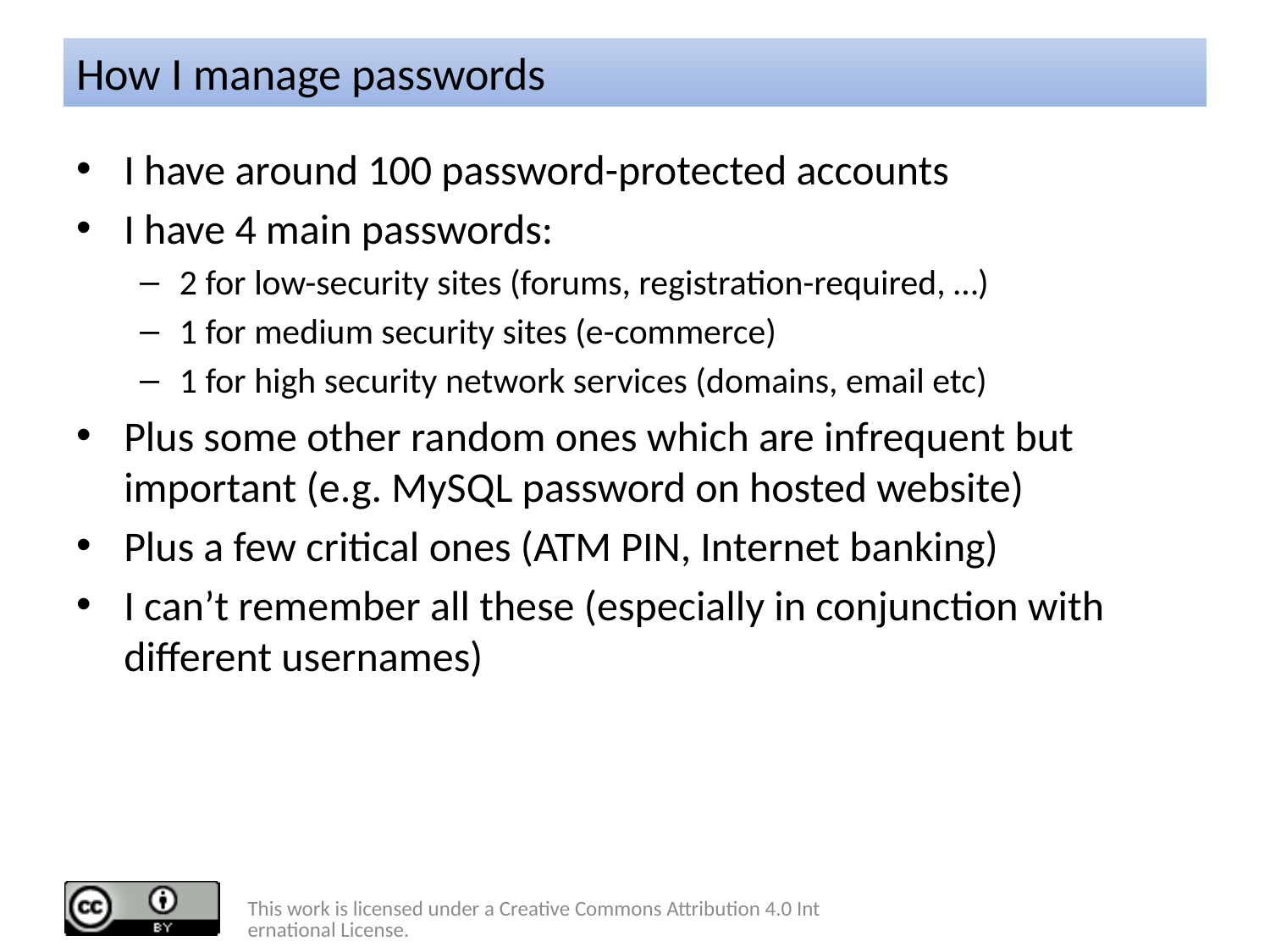

# How I manage passwords
I have around 100 password-protected accounts
I have 4 main passwords:
2 for low-security sites (forums, registration-required, …)
1 for medium security sites (e-commerce)
1 for high security network services (domains, email etc)
Plus some other random ones which are infrequent but important (e.g. MySQL password on hosted website)
Plus a few critical ones (ATM PIN, Internet banking)
I can’t remember all these (especially in conjunction with different usernames)

This work is licensed under a Creative Commons Attribution 4.0 International License.